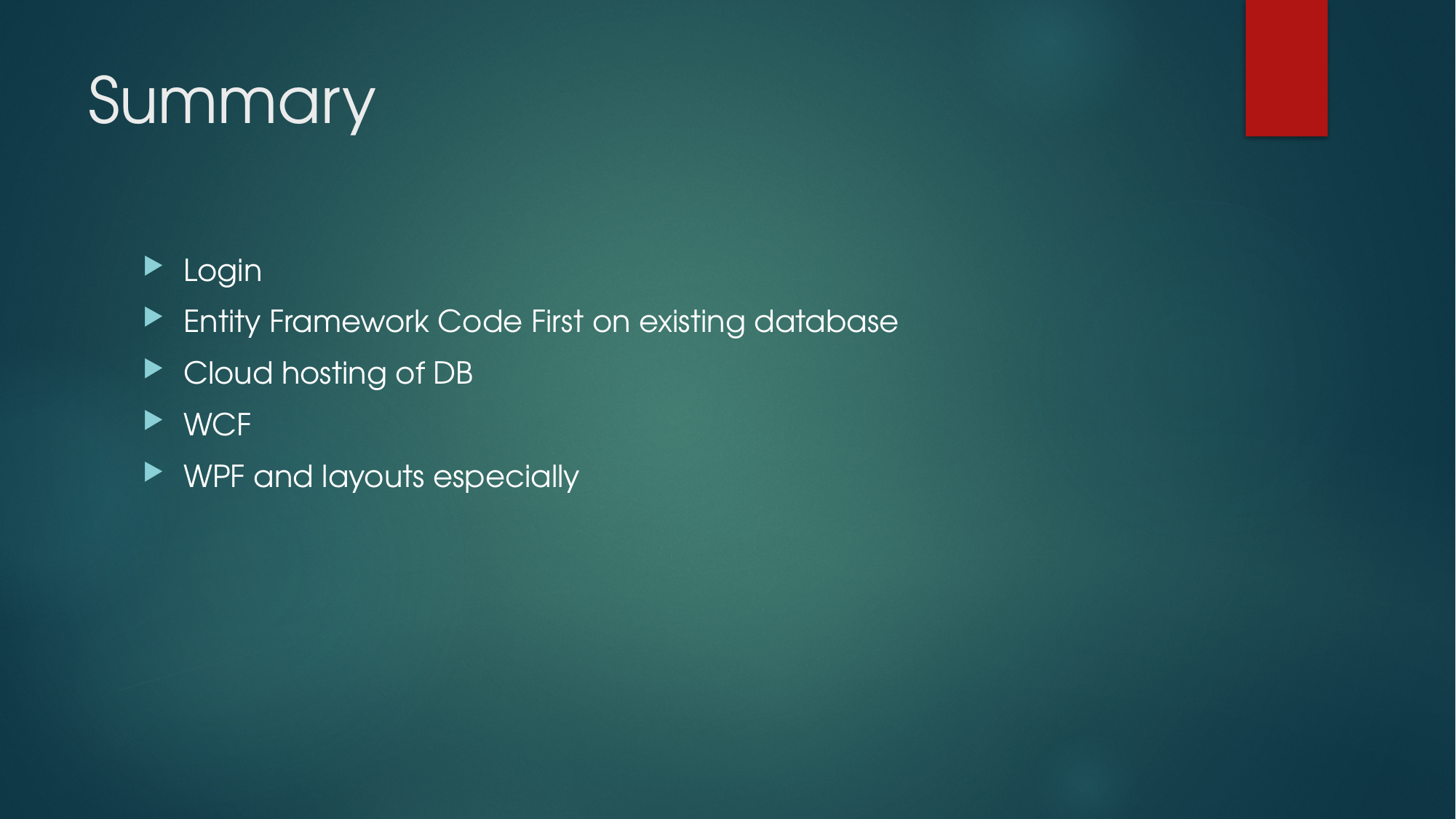

# Summary
Login
Entity Framework Code First on existing database
Cloud hosting of DB
WCF
WPF and layouts especially